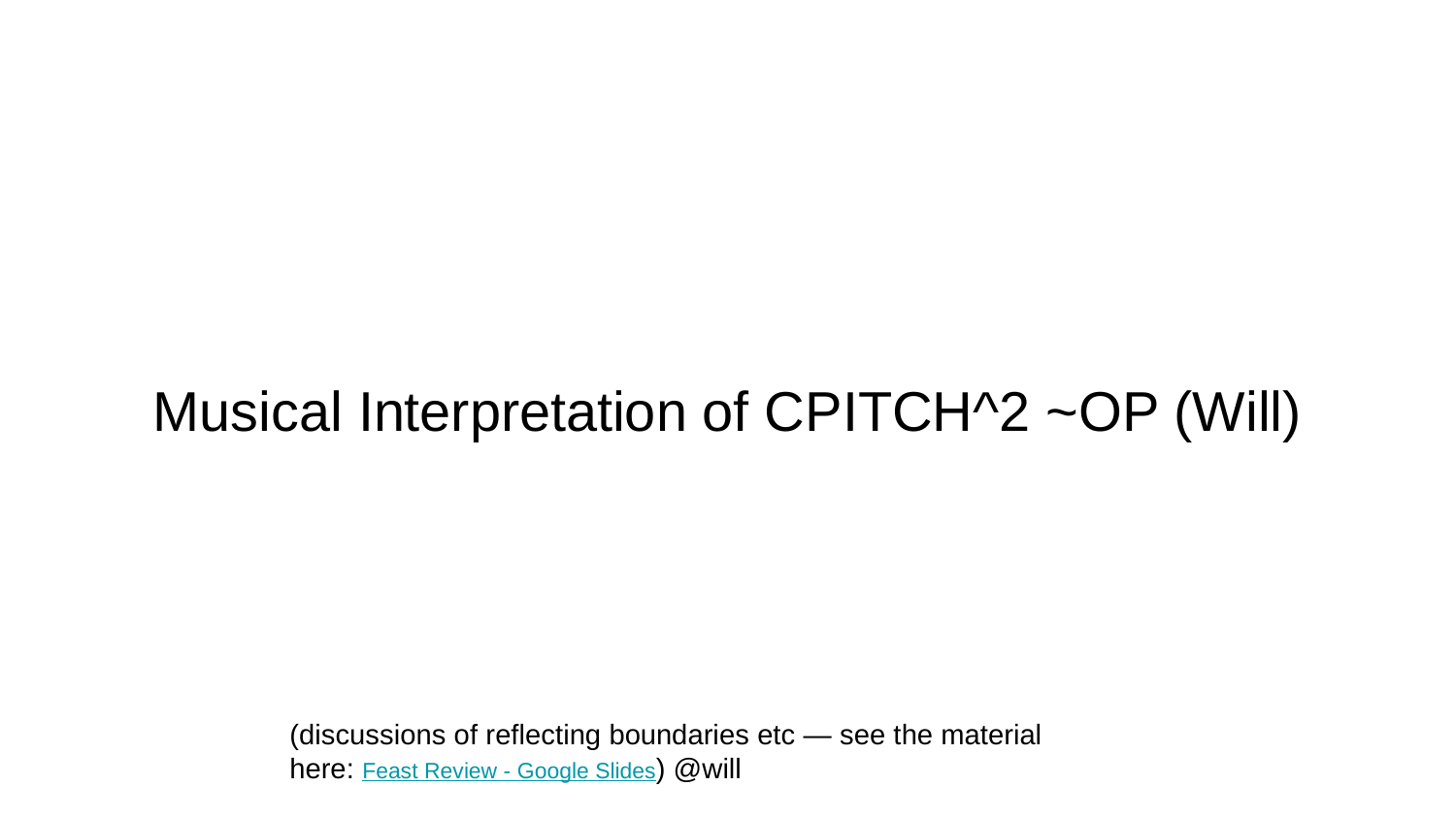

# Musical Interpretation of CPITCH^2 ~OP (Will)
(discussions of reflecting boundaries etc — see the material here: Feast Review - Google Slides) @will